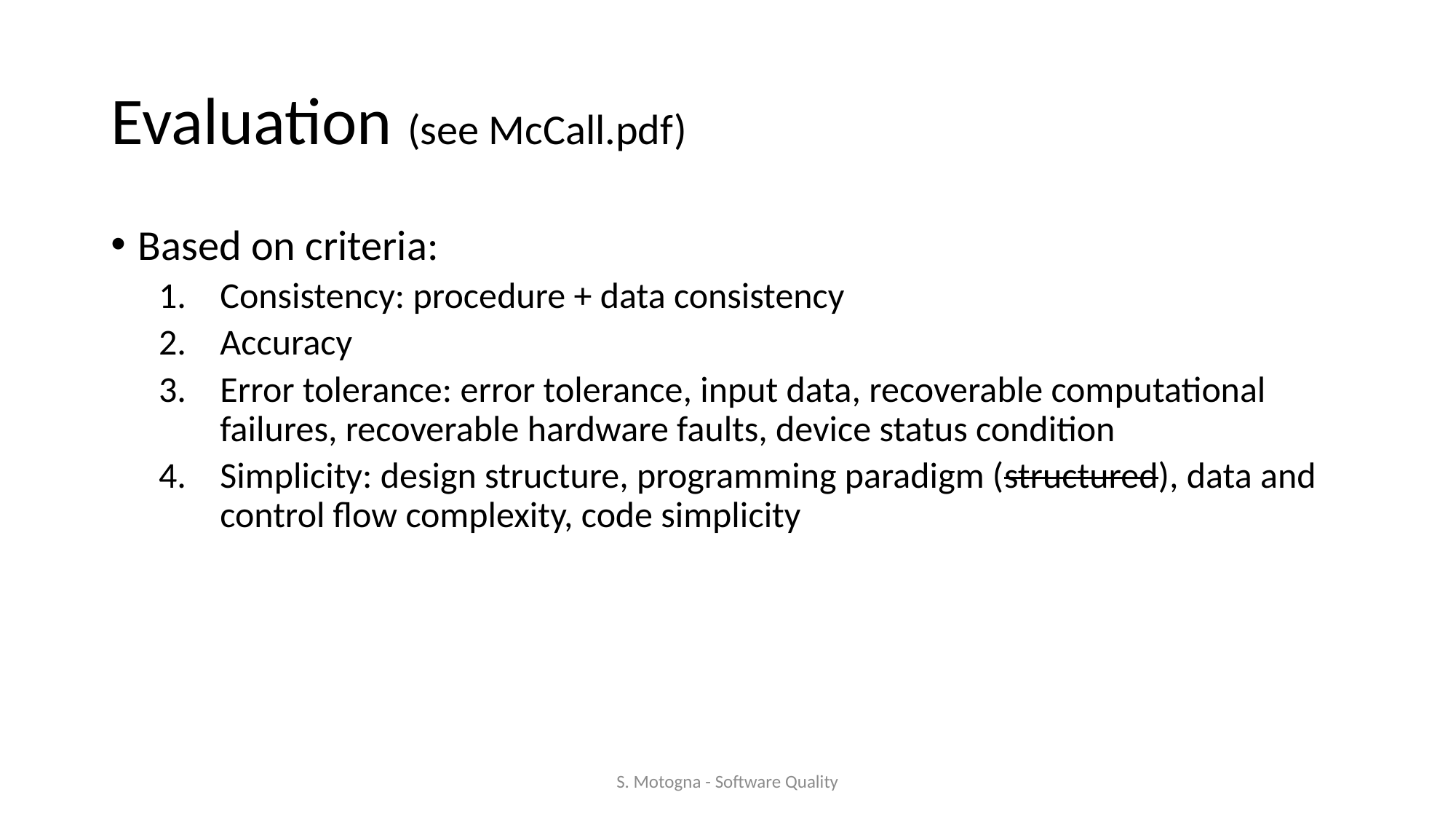

# Evaluation (see McCall.pdf)
Based on criteria:
Consistency: procedure + data consistency
Accuracy
Error tolerance: error tolerance, input data, recoverable computational failures, recoverable hardware faults, device status condition
Simplicity: design structure, programming paradigm (structured), data and control flow complexity, code simplicity
S. Motogna - Software Quality